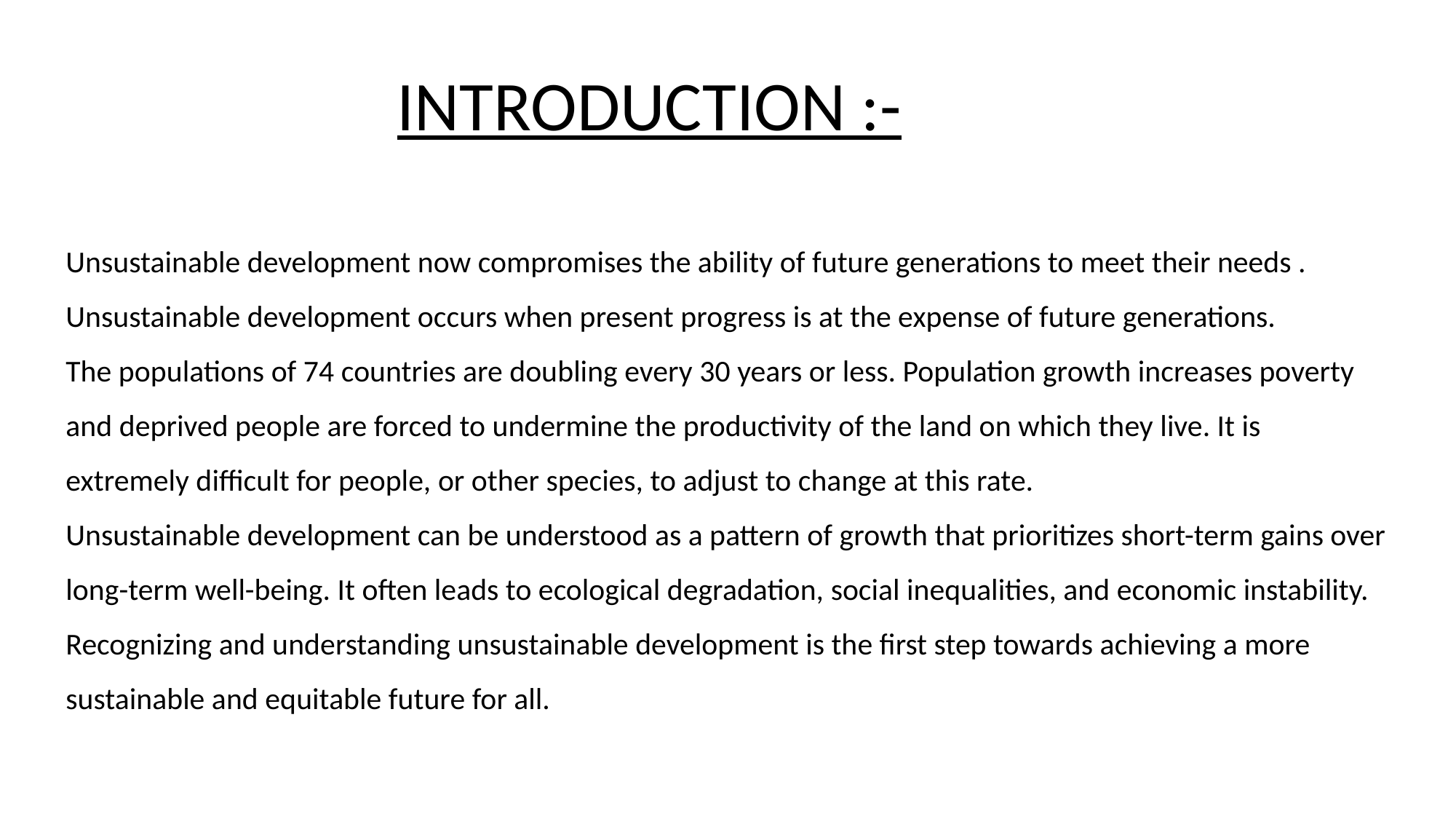

# INTRODUCTION :-
Unsustainable development now compromises the ability of future generations to meet their needs . Unsustainable development occurs when present progress is at the expense of future generations.
The populations of 74 countries are doubling every 30 years or less. Population growth increases poverty and deprived people are forced to undermine the productivity of the land on which they live. It is extremely difficult for people, or other species, to adjust to change at this rate.
Unsustainable development can be understood as a pattern of growth that prioritizes short-term gains over long-term well-being. It often leads to ecological degradation, social inequalities, and economic instability.
Recognizing and understanding unsustainable development is the first step towards achieving a more sustainable and equitable future for all.